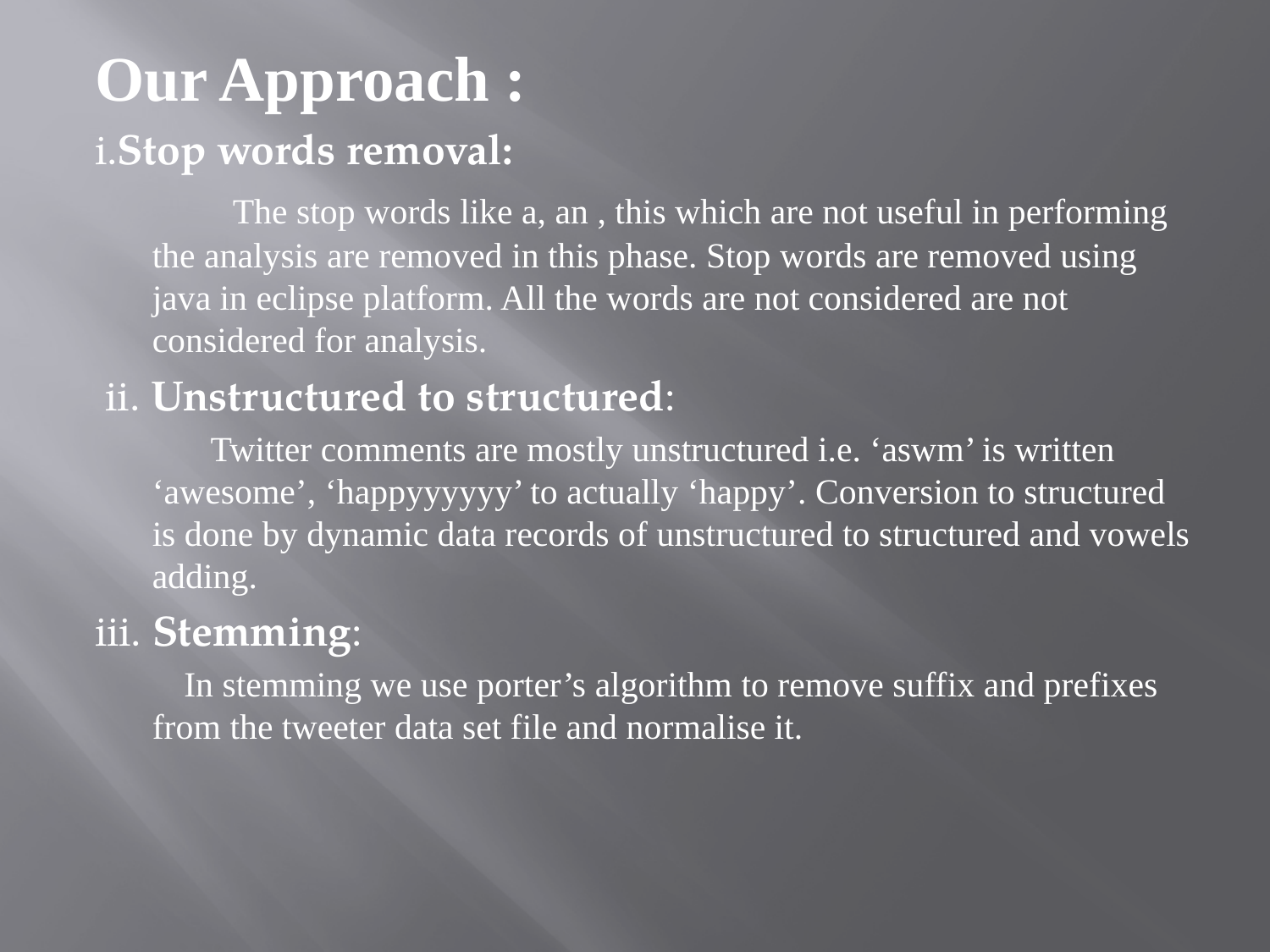

Our Approach :
i.Stop words removal:
             The stop words like a, an , this which are not useful in performing the analysis are removed in this phase. Stop words are removed using java in eclipse platform. All the words are not considered are not considered for analysis.
 ii. Unstructured to structured:
             Twitter comments are mostly unstructured i.e. ‘aswm’ is written ‘awesome’, ‘happyyyyyy’ to actually ‘happy’. Conversion to structured is done by dynamic data records of unstructured to structured and vowels adding.
iii. Stemming:
          In stemming we use porter’s algorithm to remove suffix and prefixes from the tweeter data set file and normalise it.